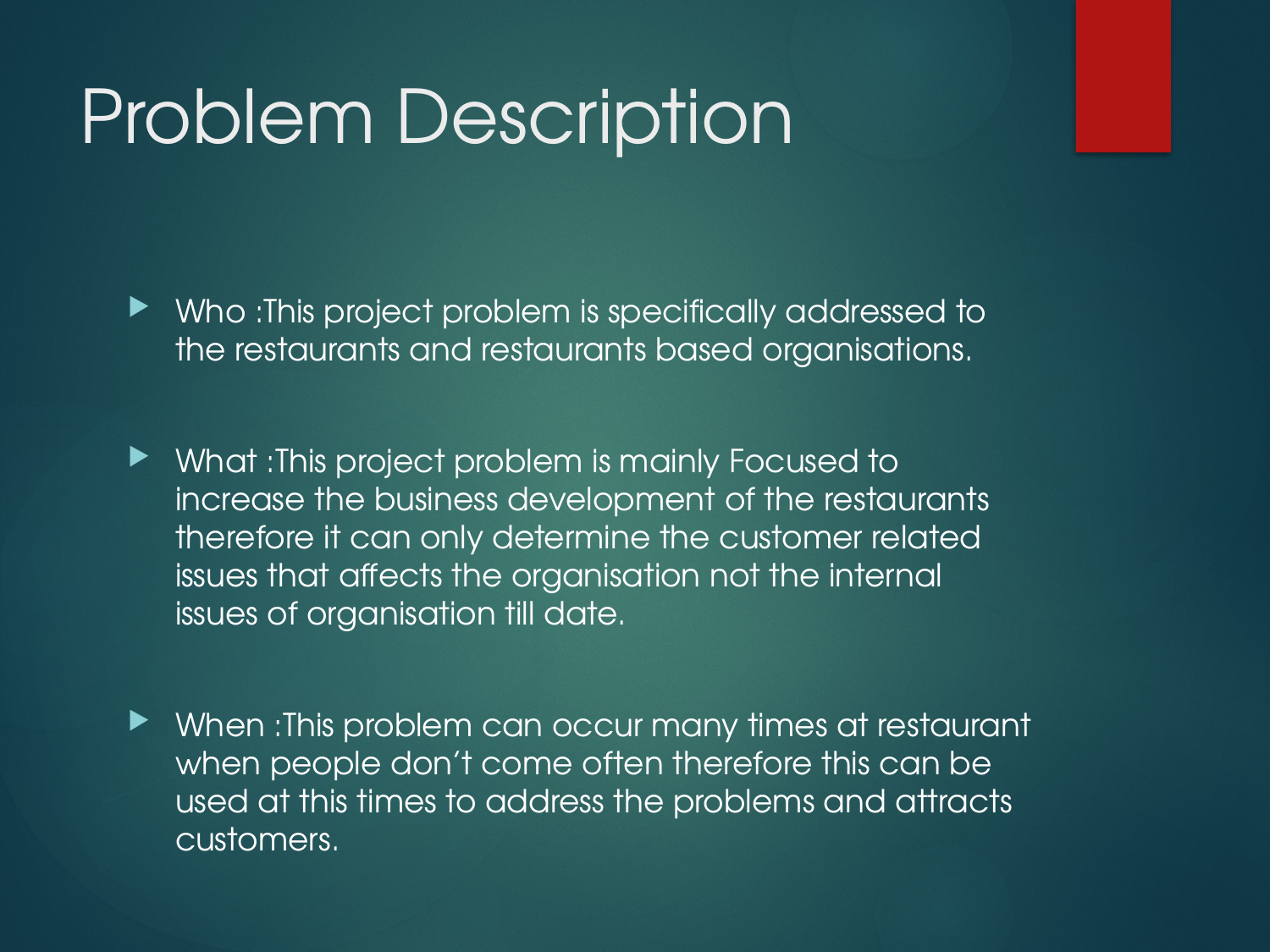

# Problem Description
Who :This project problem is specifically addressed to the restaurants and restaurants based organisations.

What :This project problem is mainly Focused to increase the business development of the restaurants therefore it can only determine the customer related issues that affects the organisation not the internal issues of organisation till date.

When :This problem can occur many times at restaurant when people don’t come often therefore this can be used at this times to address the problems and attracts customers.